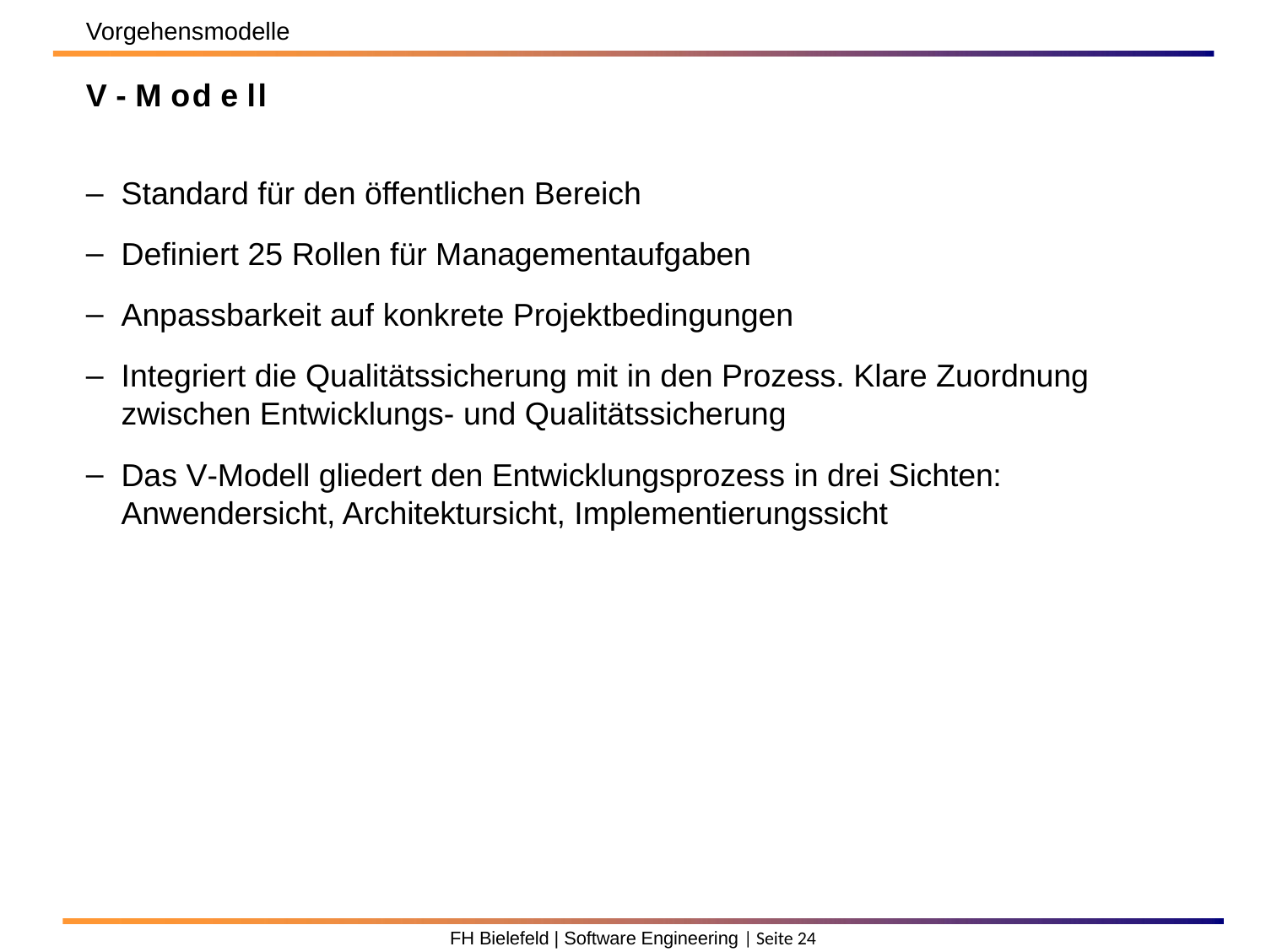

Vorgehensmodelle

V - M od e ll

Standard für den öffentlichen Bereich
Definiert 25 Rollen für Managementaufgaben
Anpassbarkeit auf konkrete Projektbedingungen
Integriert die Qualitätssicherung mit in den Prozess. Klare Zuordnung zwischen Entwicklungs- und Qualitätssicherung
Das V-Modell gliedert den Entwicklungsprozess in drei Sichten: Anwendersicht, Architektursicht, Implementierungssicht